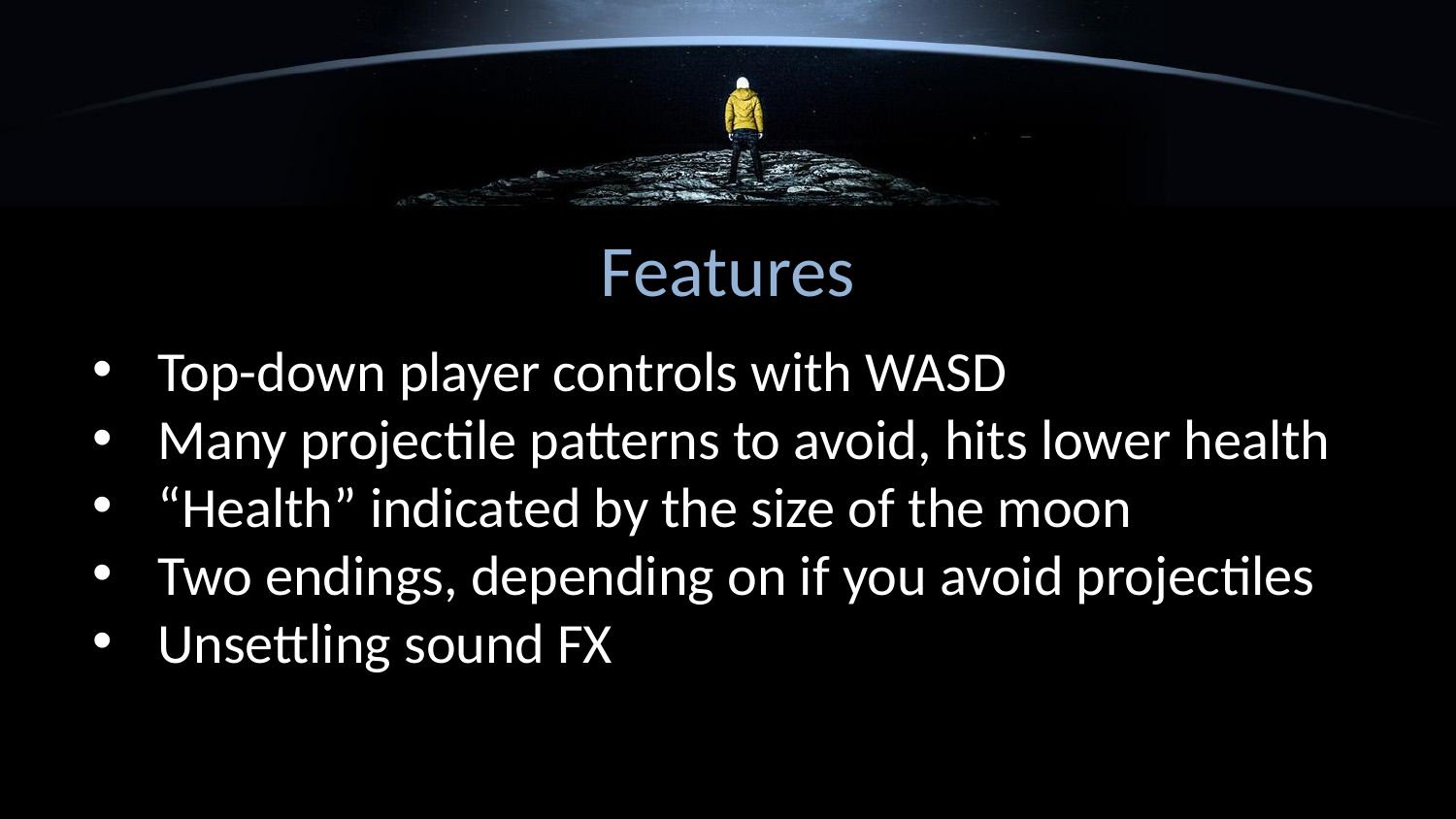

# Features
Top-down player controls with WASD
Many projectile patterns to avoid, hits lower health
“Health” indicated by the size of the moon
Two endings, depending on if you avoid projectiles
Unsettling sound FX